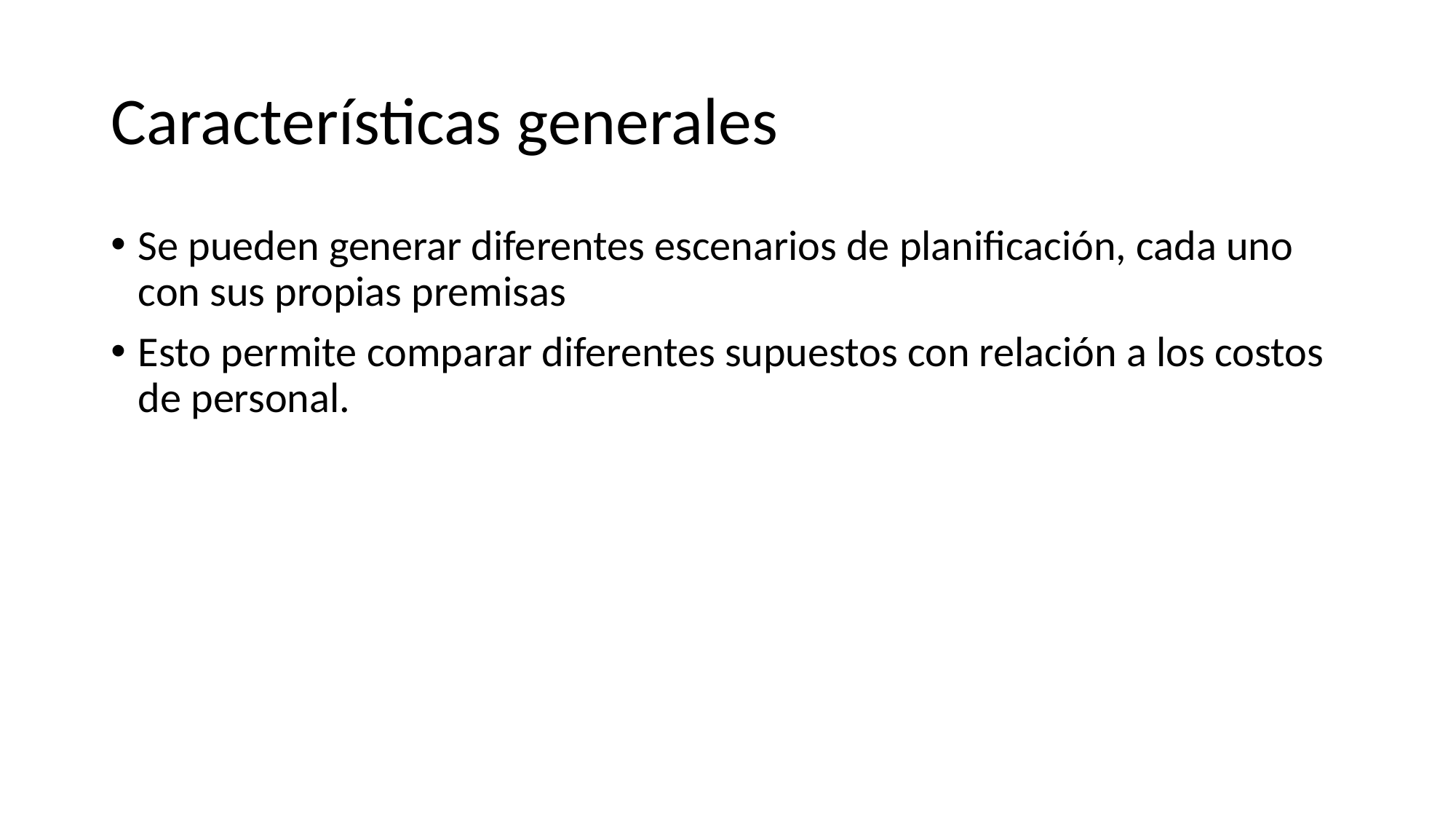

# Características generales
Se pueden generar diferentes escenarios de planificación, cada uno con sus propias premisas
Esto permite comparar diferentes supuestos con relación a los costos de personal.